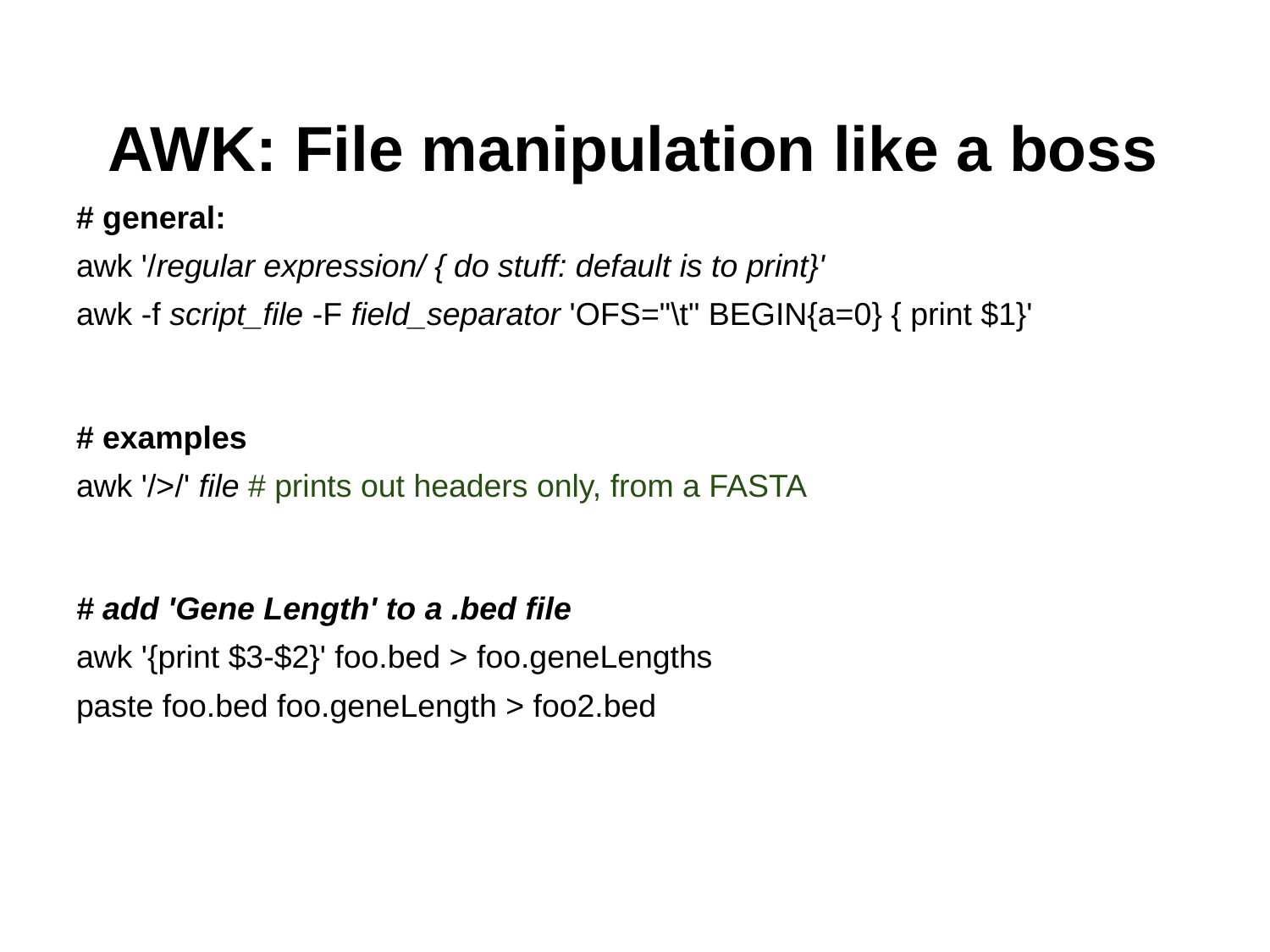

# AWK: File manipulation like a boss
# general:
awk '/regular expression/ { do stuff: default is to print}'
awk -f script_file -F field_separator 'OFS="\t" BEGIN{a=0} { print $1}'

# examples
awk '/>/' file # prints out headers only, from a FASTA

# add 'Gene Length' to a .bed file
awk '{print $3-$2}' foo.bed > foo.geneLengths
paste foo.bed foo.geneLength > foo2.bed